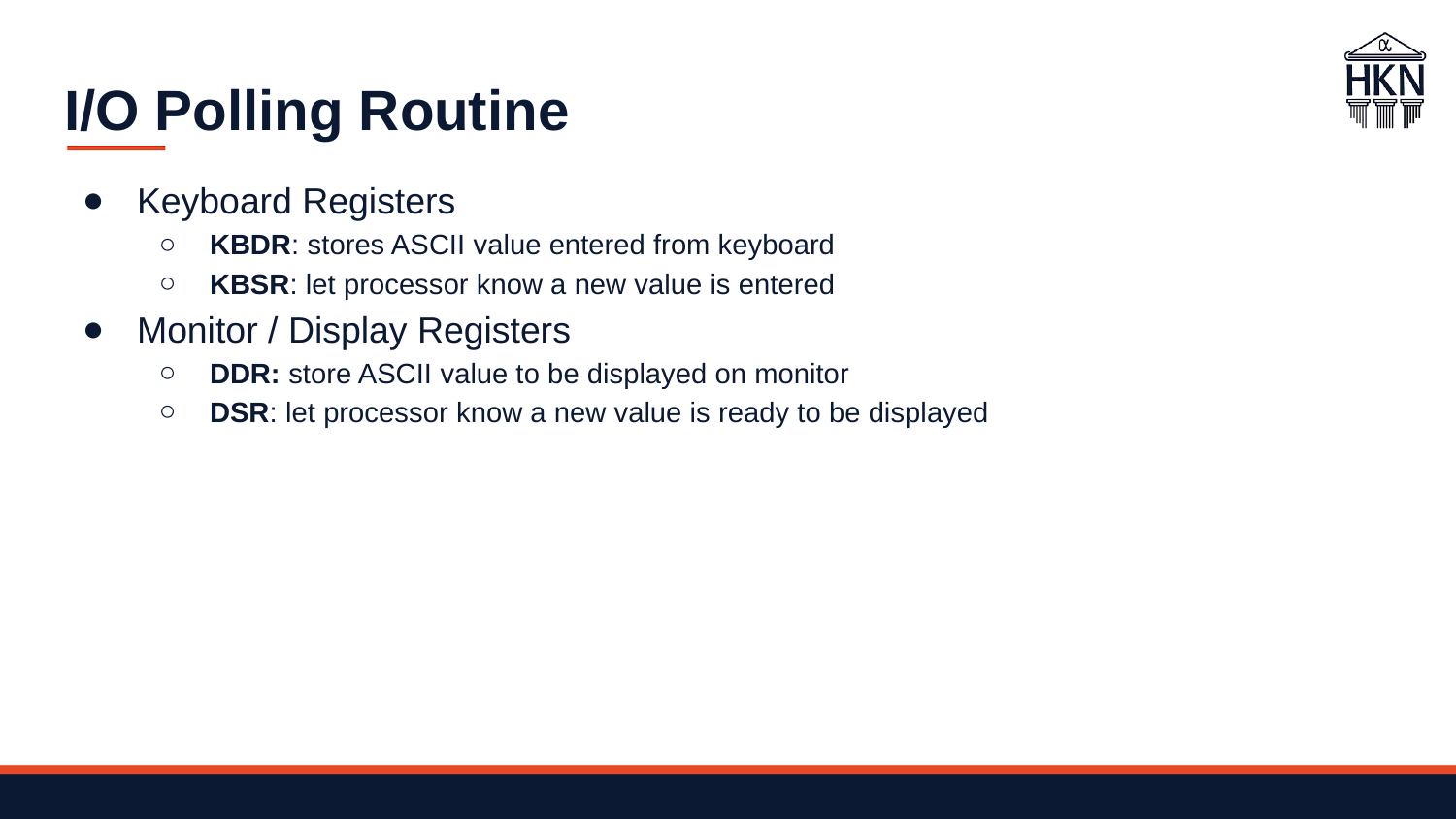

# I/O Polling Routine
Keyboard Registers
KBDR: stores ASCII value entered from keyboard
KBSR: let processor know a new value is entered
Monitor / Display Registers
DDR: store ASCII value to be displayed on monitor
DSR: let processor know a new value is ready to be displayed